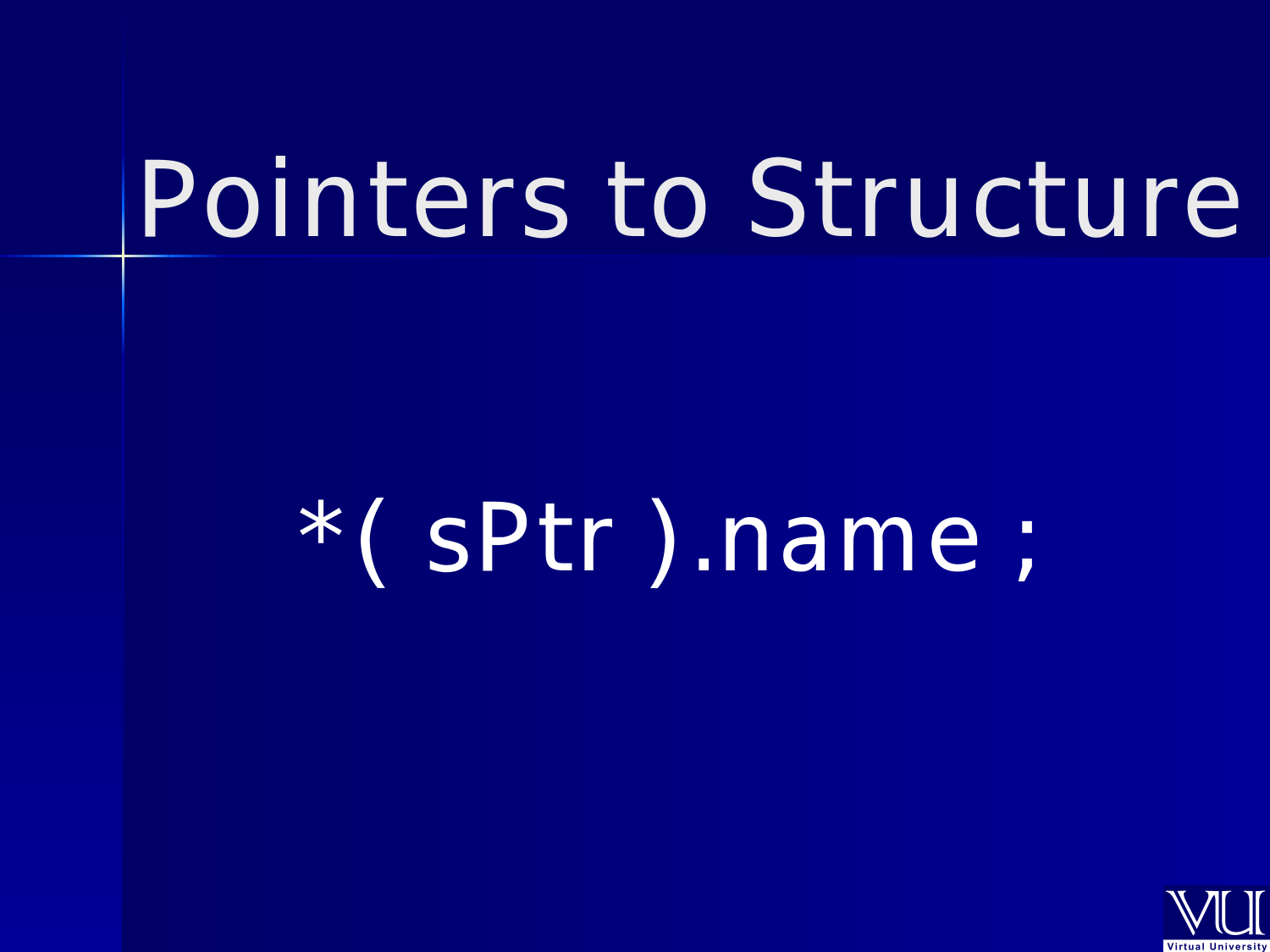

# Pointers to Structure
*( sPtr ).name ;